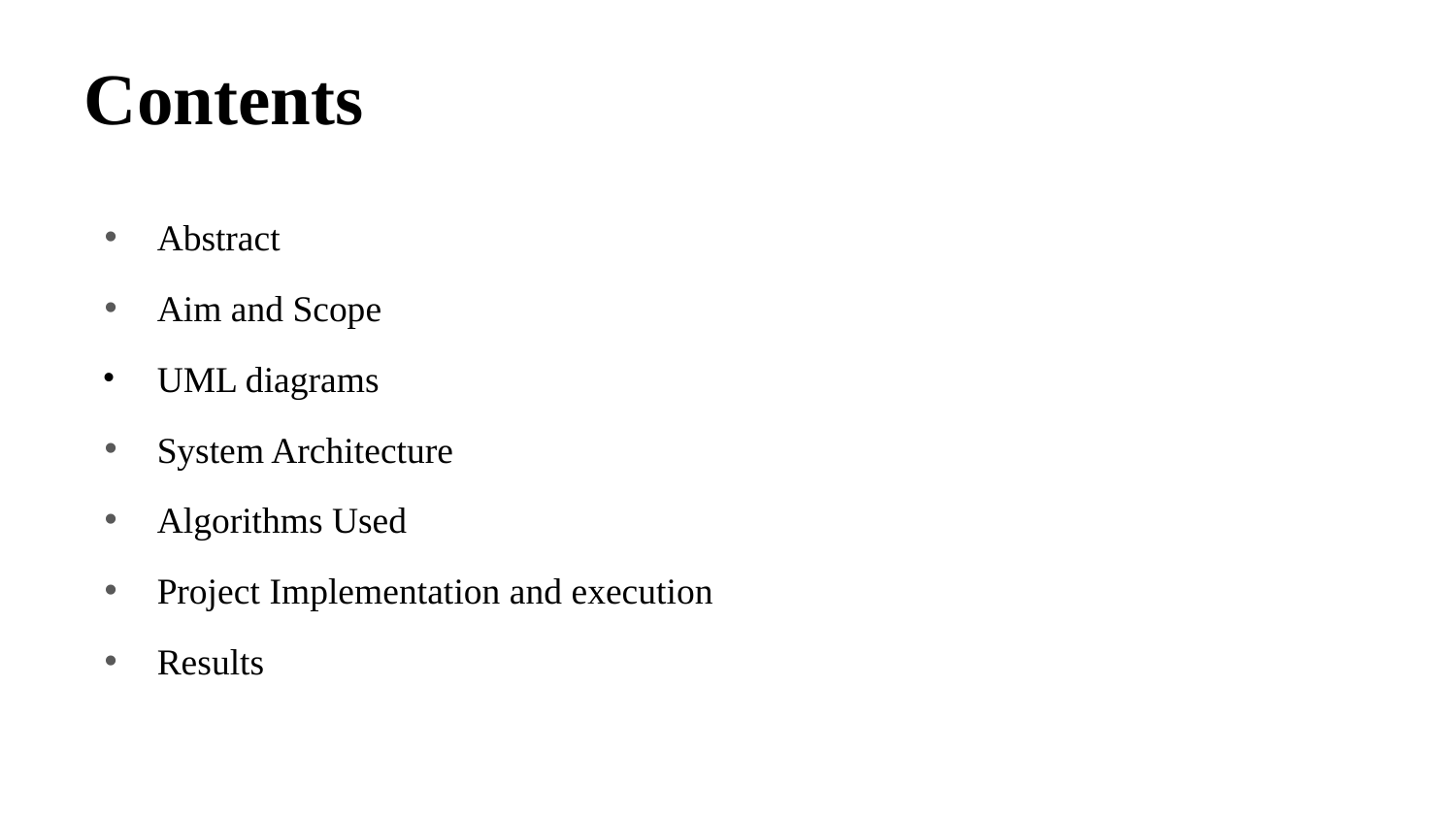

# Contents
Abstract
Aim and Scope
UML diagrams
System Architecture
Algorithms Used
Project Implementation and execution
Results